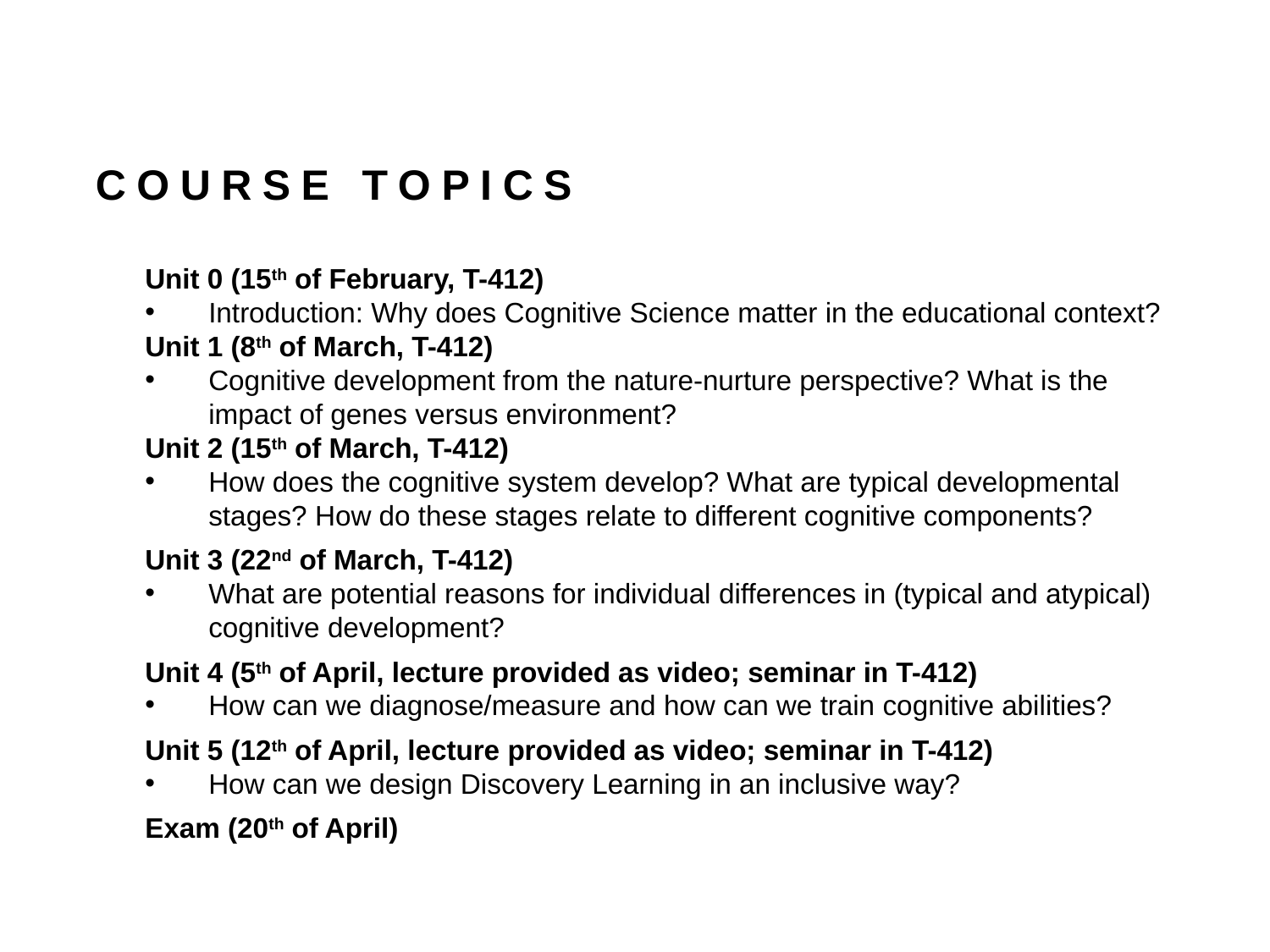

# Course topics
Unit 0 (15th of February, T-412)
Introduction: Why does Cognitive Science matter in the educational context?
Unit 1 (8th of March, T-412)
Cognitive development from the nature-nurture perspective? What is the impact of genes versus environment?
Unit 2 (15th of March, T-412)
How does the cognitive system develop? What are typical developmental stages? How do these stages relate to different cognitive components?
Unit 3 (22nd of March, T-412)
What are potential reasons for individual differences in (typical and atypical) cognitive development?
Unit 4 (5th of April, lecture provided as video; seminar in T-412)
How can we diagnose/measure and how can we train cognitive abilities?
Unit 5 (12th of April, lecture provided as video; seminar in T-412)
How can we design Discovery Learning in an inclusive way?
Exam (20th of April)